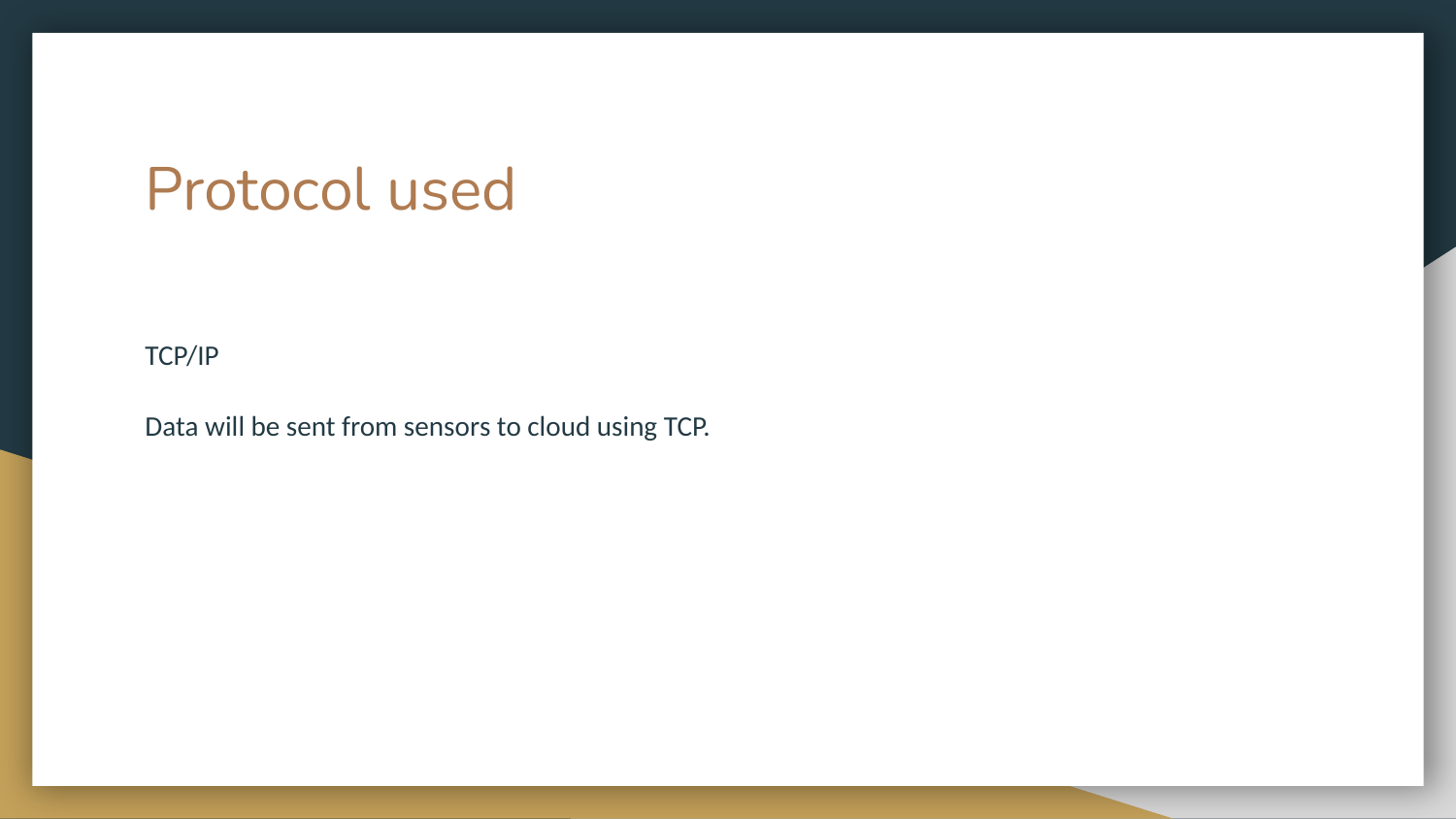

# Protocol used
TCP/IP
Data will be sent from sensors to cloud using TCP.